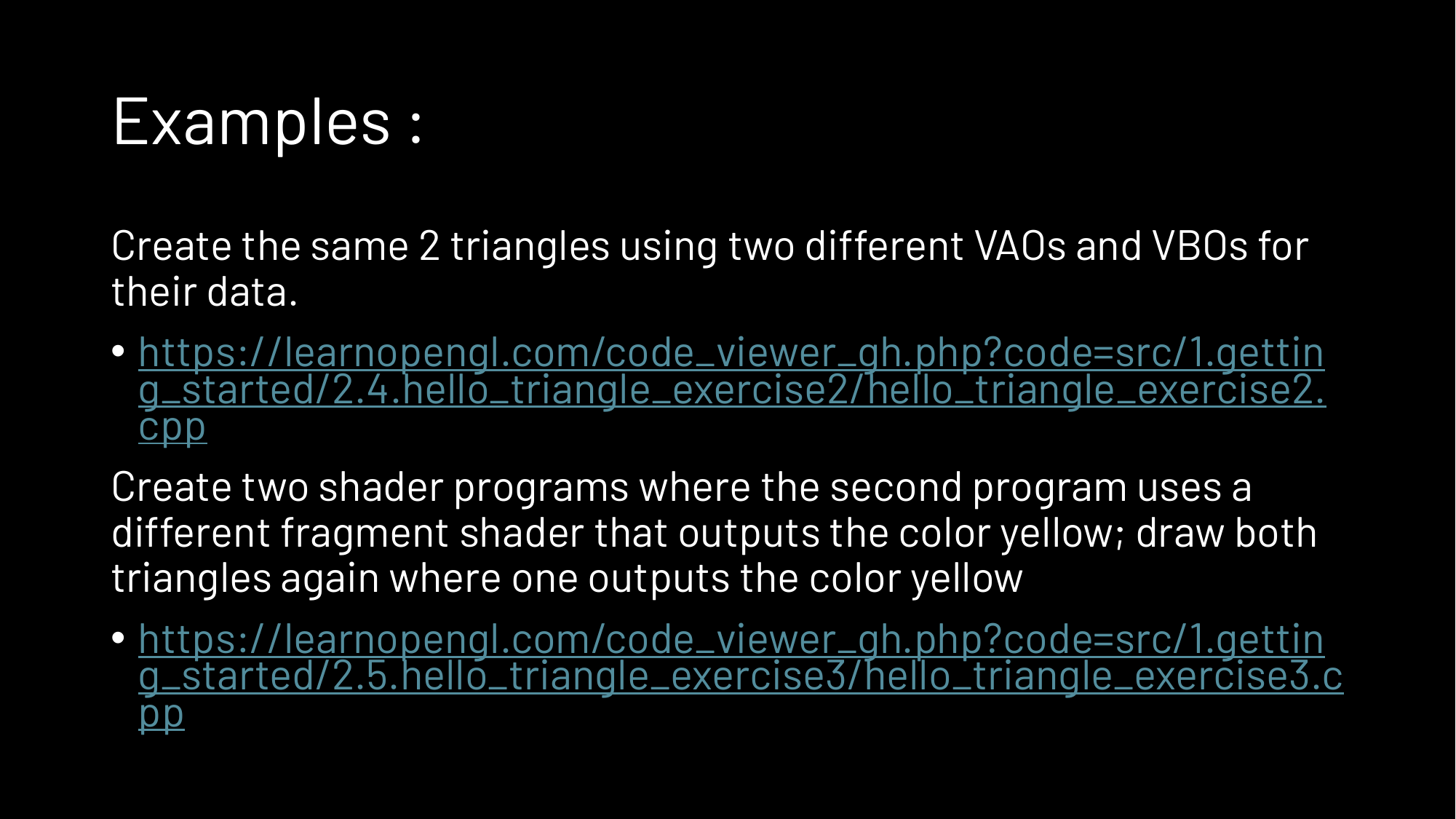

# Examples :
Create the same 2 triangles using two different VAOs and VBOs for their data.
https://learnopengl.com/code_viewer_gh.php?code=src/1.getting_started/2.4.hello_triangle_exercise2/hello_triangle_exercise2.cpp
Create two shader programs where the second program uses a different fragment shader that outputs the color yellow; draw both triangles again where one outputs the color yellow
https://learnopengl.com/code_viewer_gh.php?code=src/1.getting_started/2.5.hello_triangle_exercise3/hello_triangle_exercise3.cpp